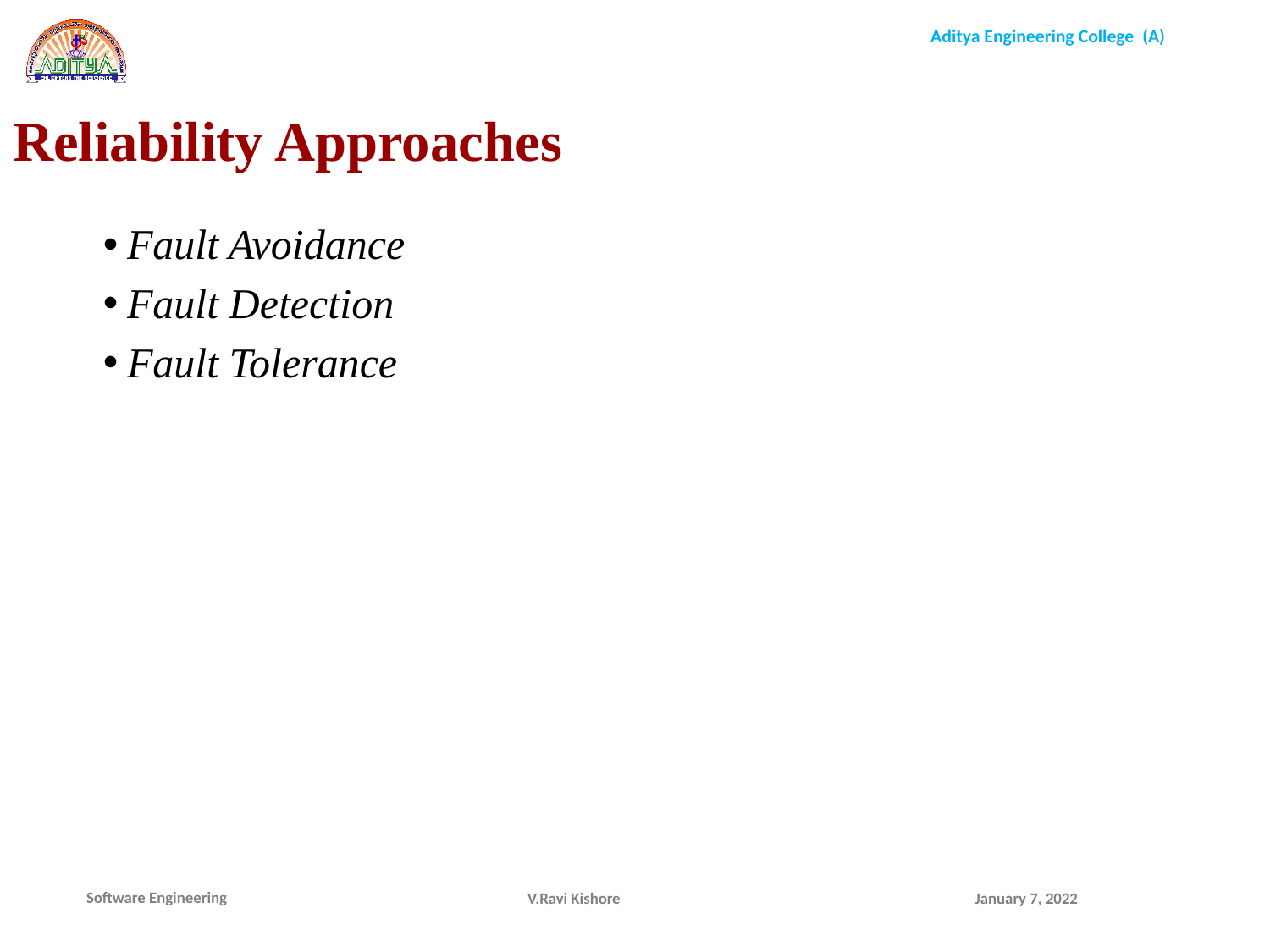

Reliability Approaches
Fault Avoidance
Fault Detection
Fault Tolerance

V.Ravi Kishore
January 7, 2022